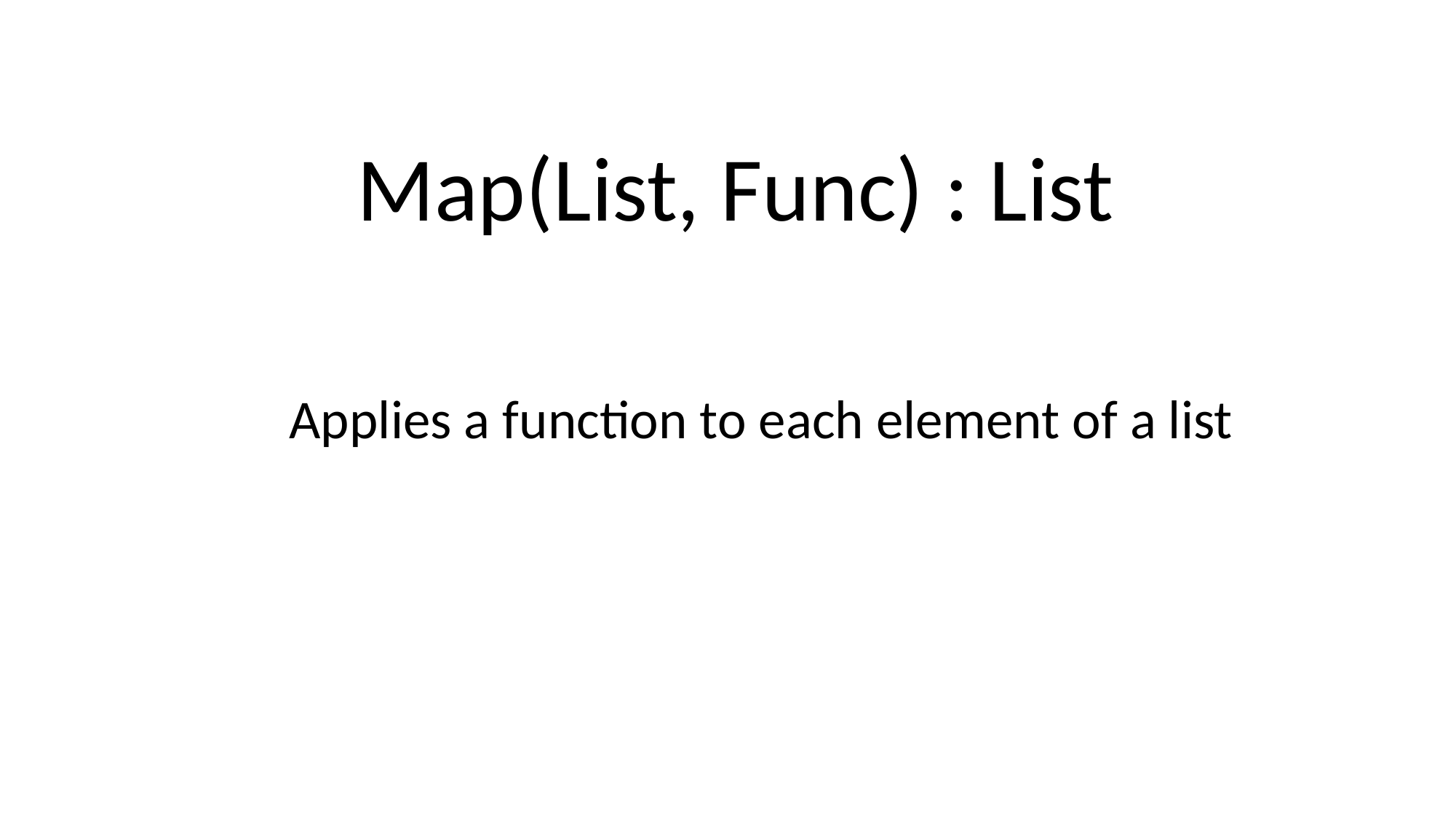

# Map(List, Func) : List
Applies a function to each element of a list